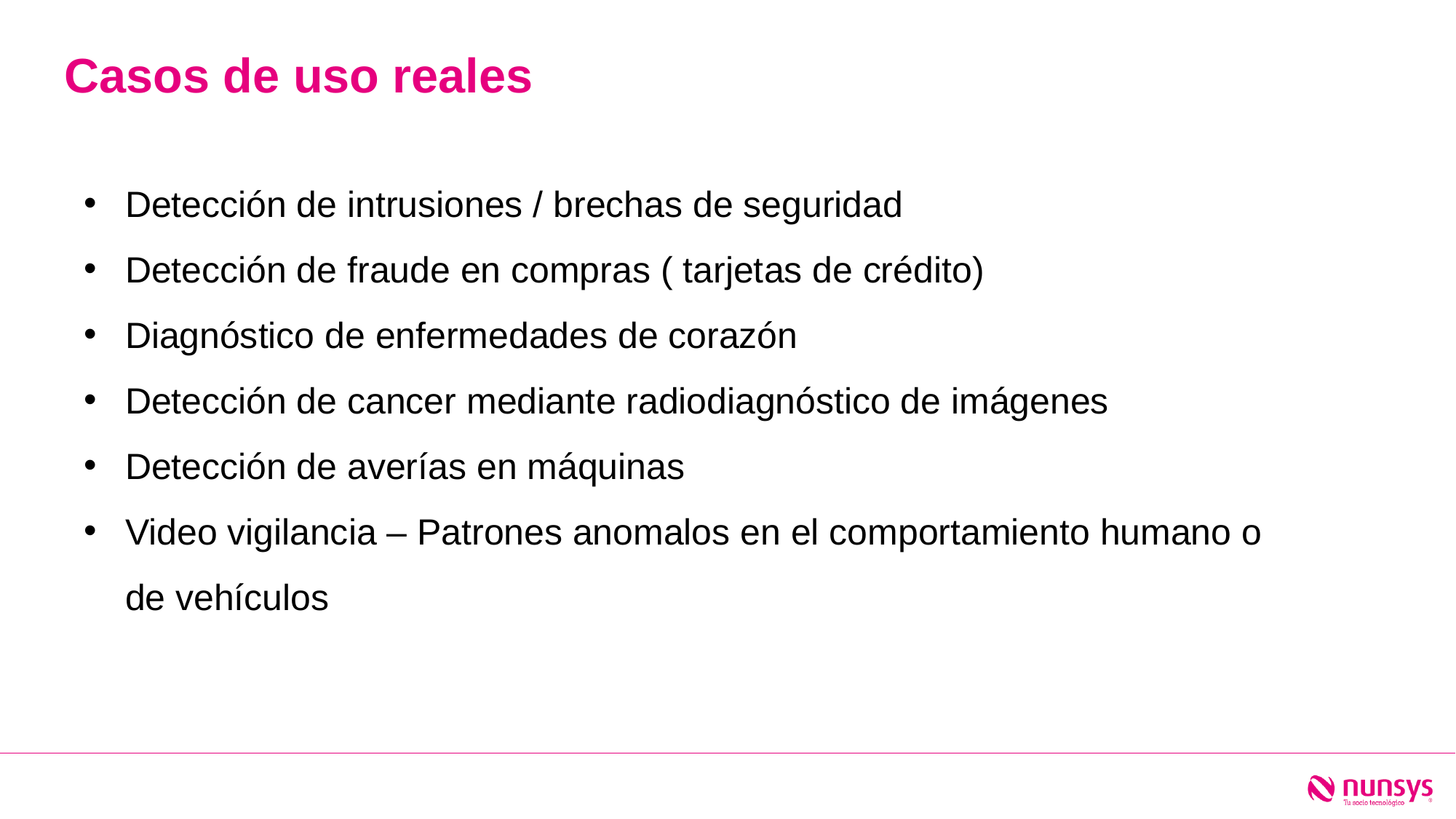

Casos de uso reales
Detección de intrusiones / brechas de seguridad
Detección de fraude en compras ( tarjetas de crédito)
Diagnóstico de enfermedades de corazón
Detección de cancer mediante radiodiagnóstico de imágenes
Detección de averías en máquinas
Video vigilancia – Patrones anomalos en el comportamiento humano o de vehículos